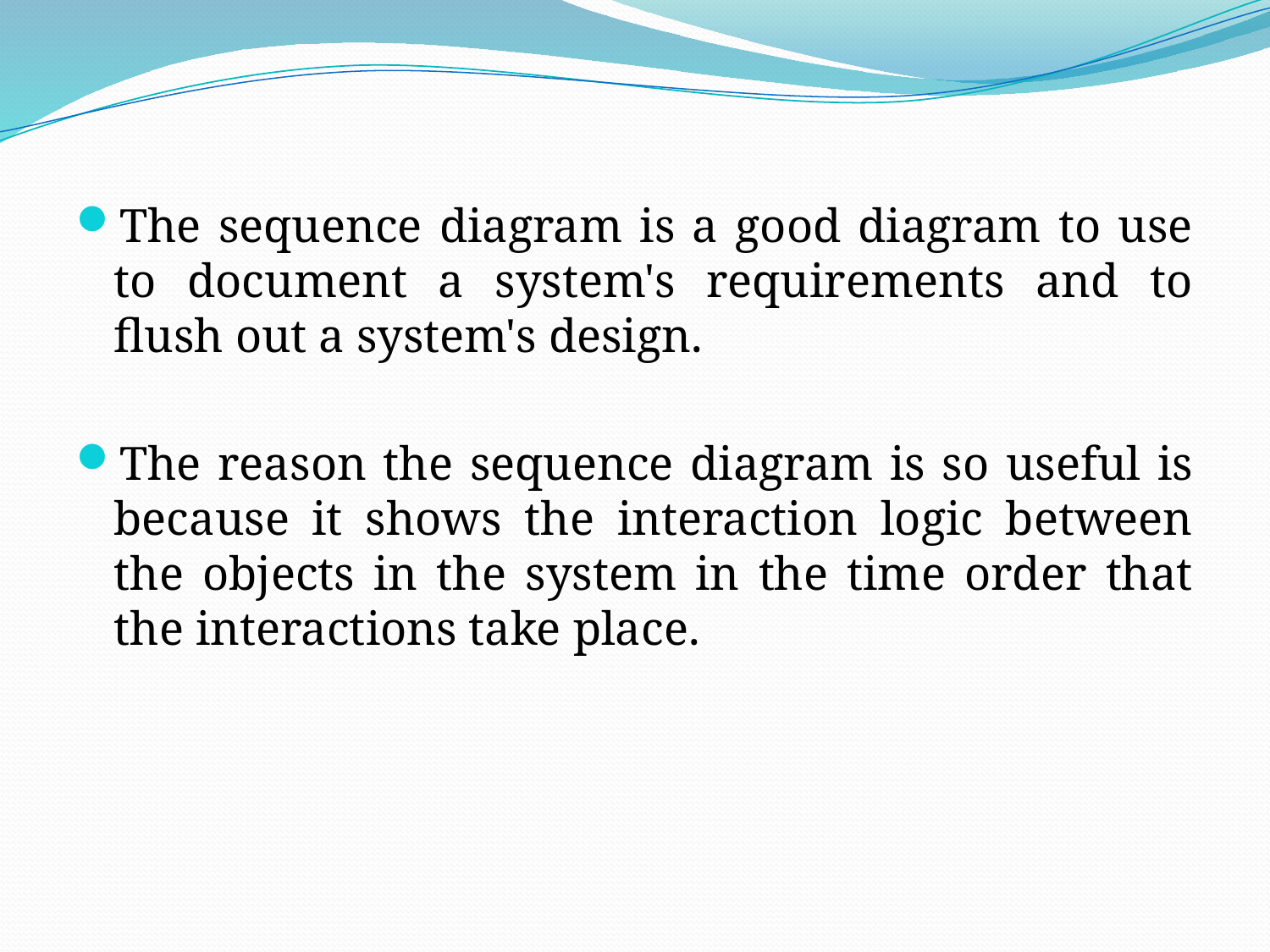

The sequence diagram is a good diagram to use to document a system's requirements and to flush out a system's design.

The reason the sequence diagram is so useful is because it shows the interaction logic between the objects in the system in the time order that the interactions take place.